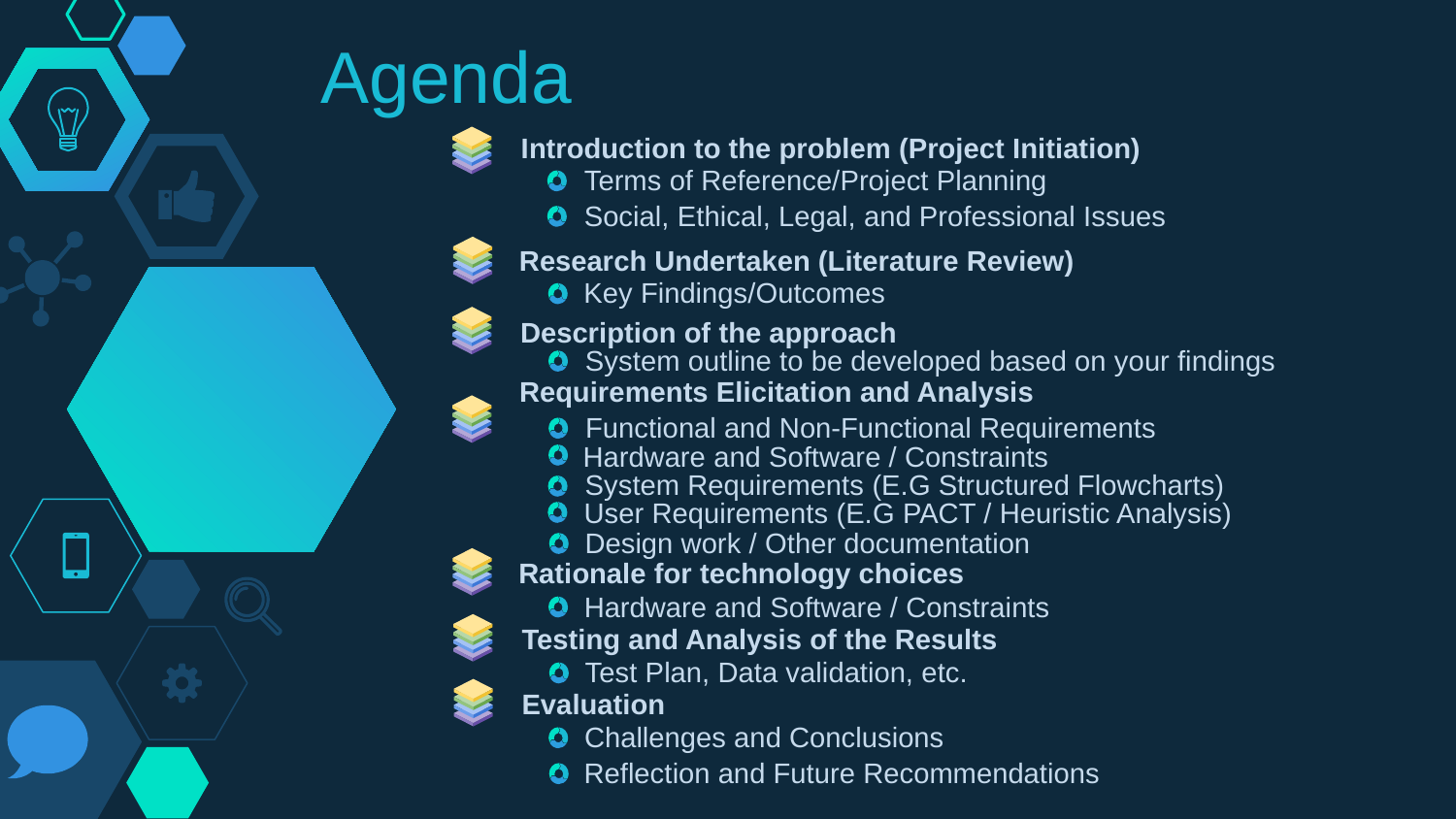

# Agenda
 Introduction to the problem (Project Initiation)

Terms of Reference/Project Planning

Social, Ethical, Legal, and Professional Issues

Research Undertaken (Literature Review)

Key Findings/Outcomes

Description of the approach

System outline to be developed based on your findings

Requirements Elicitation and Analysis

Functional and Non-Functional Requirements

Hardware and Software / Constraints

System Requirements (E.G Structured Flowcharts)

User Requirements (E.G PACT / Heuristic Analysis)

Design work / Other documentation

Rationale for technology choices

Hardware and Software / Constraints

Testing and Analysis of the Results

Test Plan, Data validation, etc.

 Evaluation

Challenges and Conclusions

Reflection and Future Recommendations